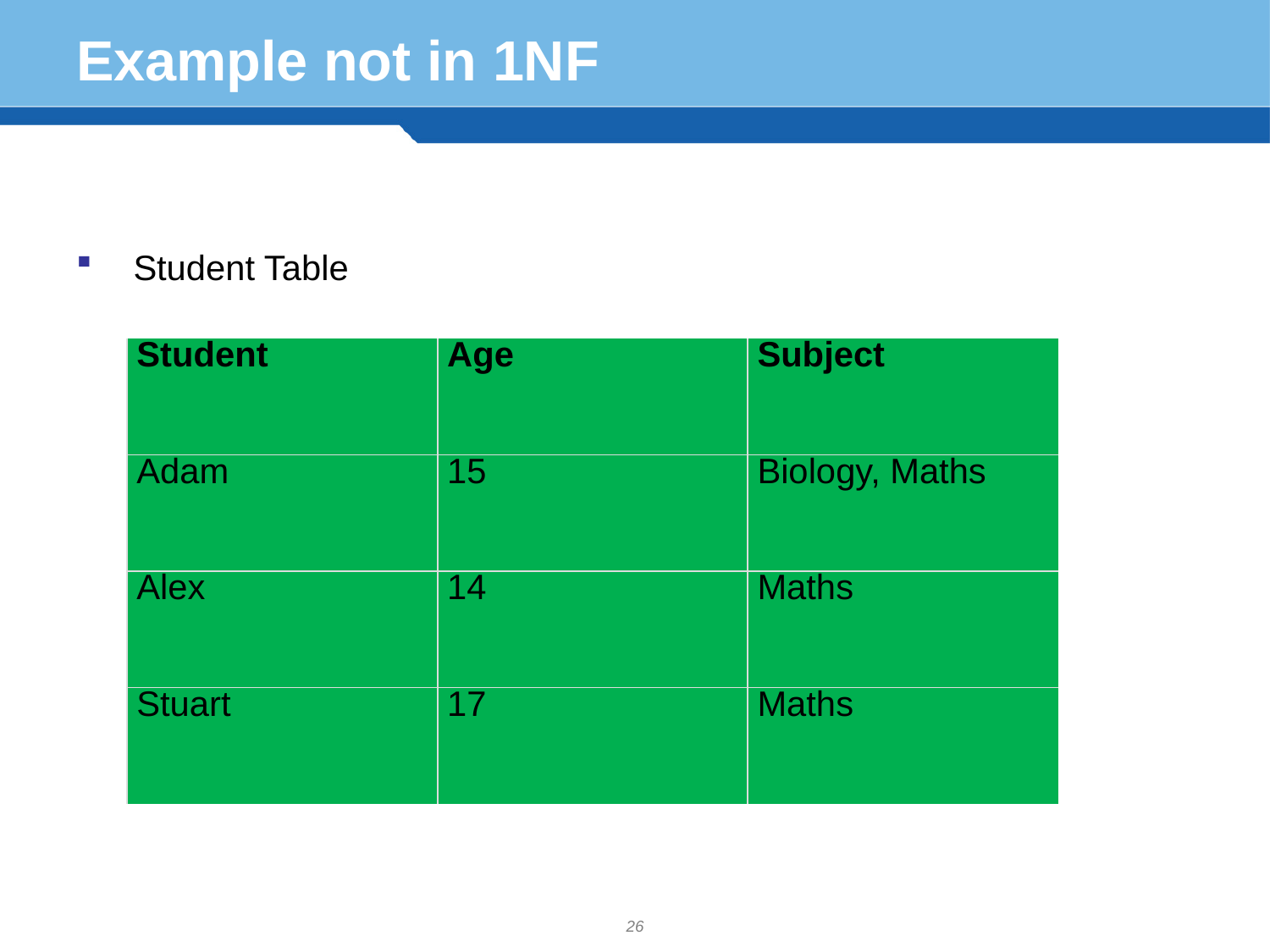

# Example not in 1NF
 Student Table

| Student | Age | Subject |
| --- | --- | --- |
| Adam | 15 | Biology, Maths |
| Alex | 14 | Maths |
| Stuart | 17 | Maths |
26